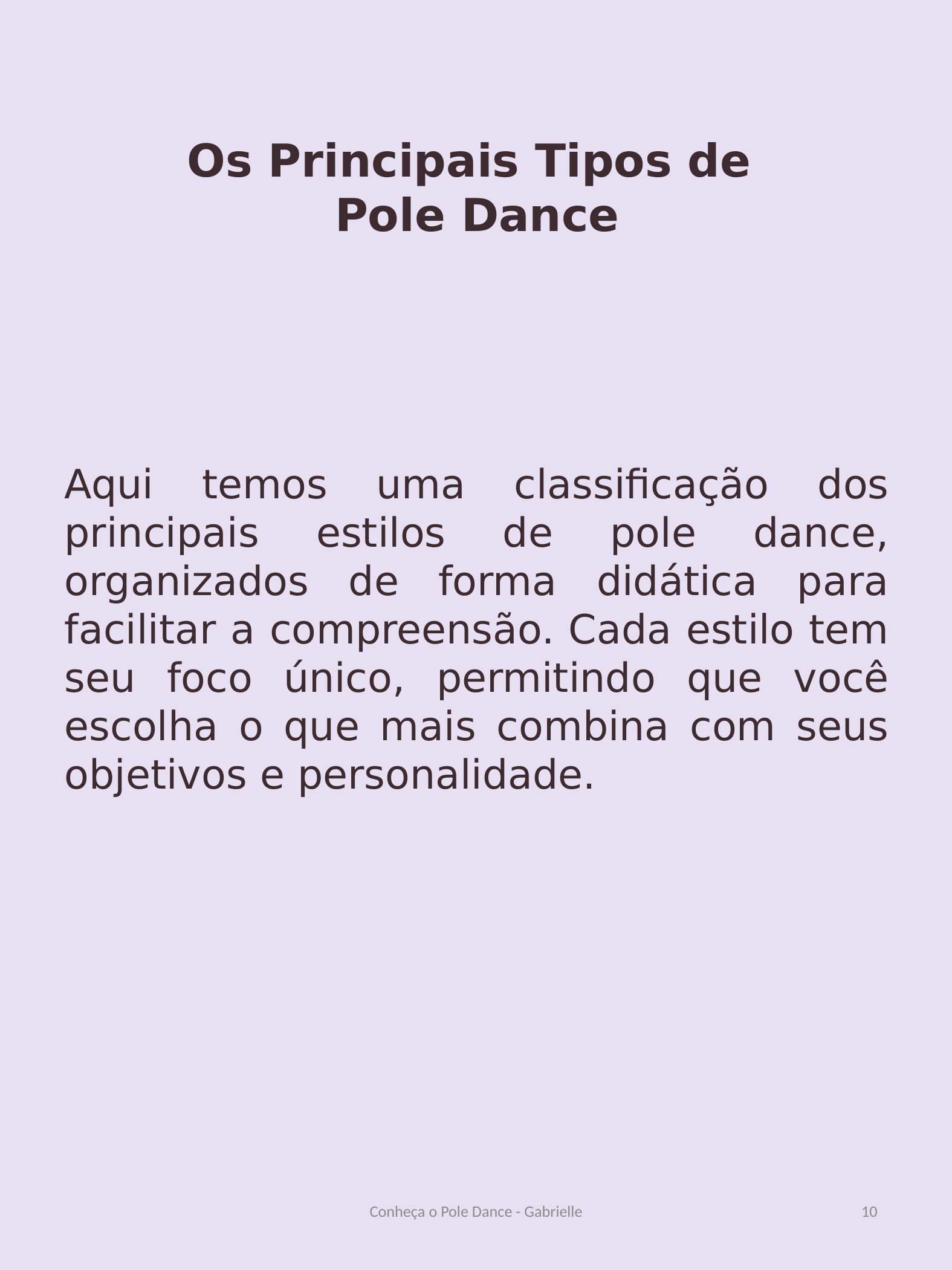

Os Principais Tipos de
Pole Dance

Aqui temos uma classificação dos principais estilos de pole dance, organizados de forma didática para facilitar a compreensão. Cada estilo tem seu foco único, permitindo que você escolha o que mais combina com seus objetivos e personalidade.

Conheça o Pole Dance - Gabrielle
10